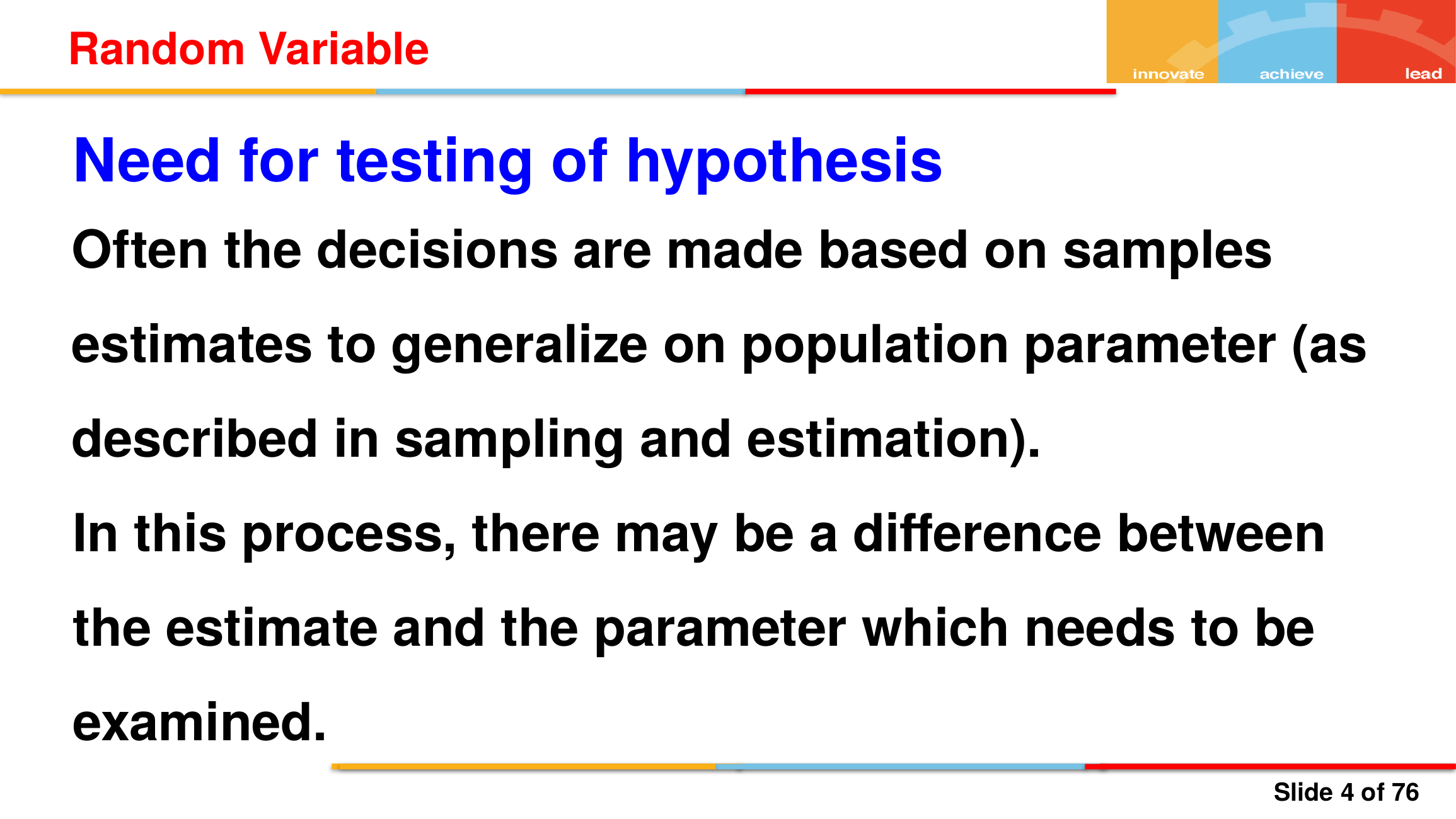

Random Variable
Need for testing of hypothesis

Often the decisions are made based on samples estimates to generalize on population parameter (as described in sampling and estimation).

In this process, there may be a difference between the estimate and the parameter which needs to be examined.